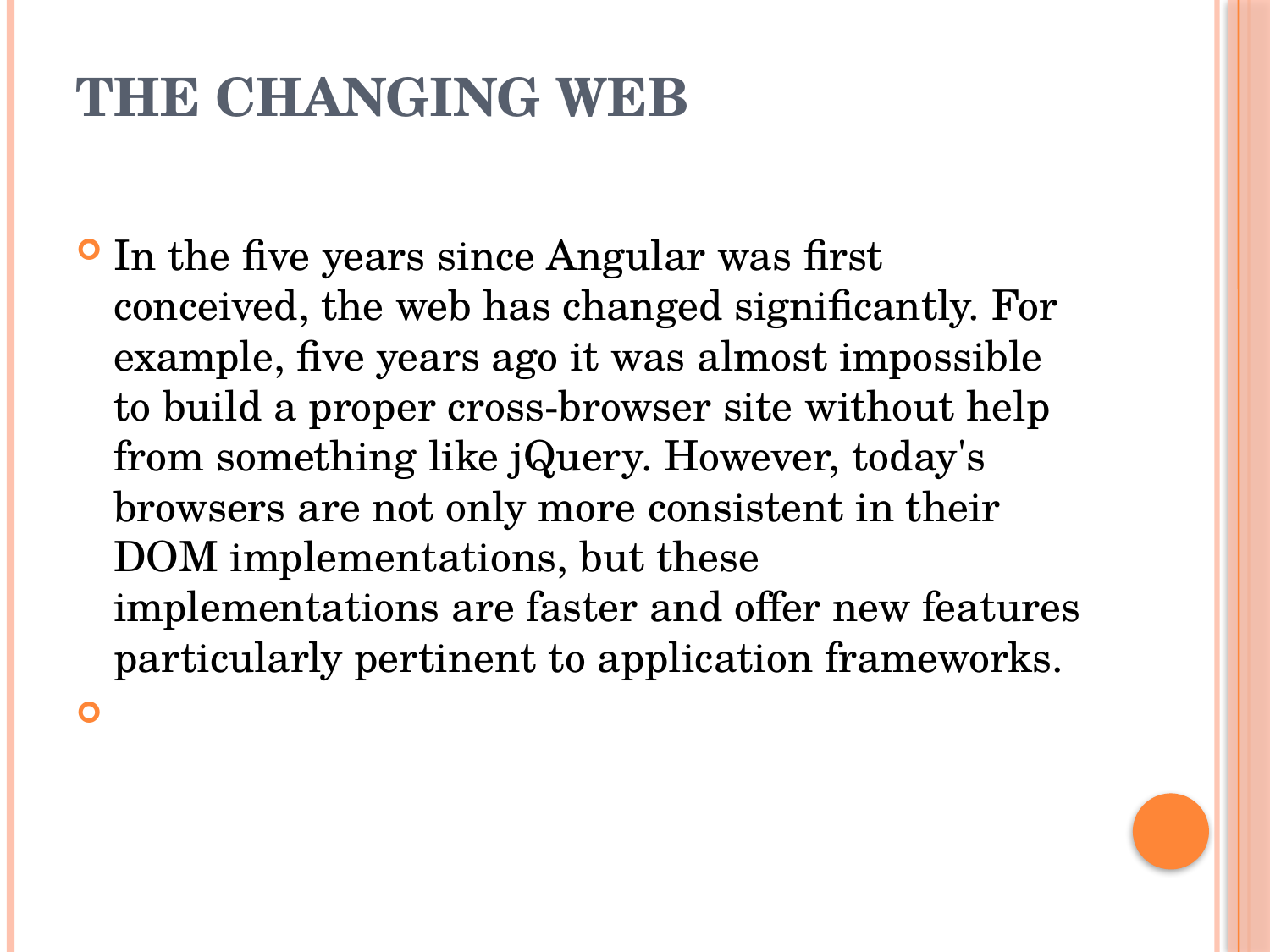

# The Changing Web
In the five years since Angular was first conceived, the web has changed significantly. For example, five years ago it was almost impossible to build a proper cross-browser site without help from something like jQuery. However, today's browsers are not only more consistent in their DOM implementations, but these implementations are faster and offer new features particularly pertinent to application frameworks.